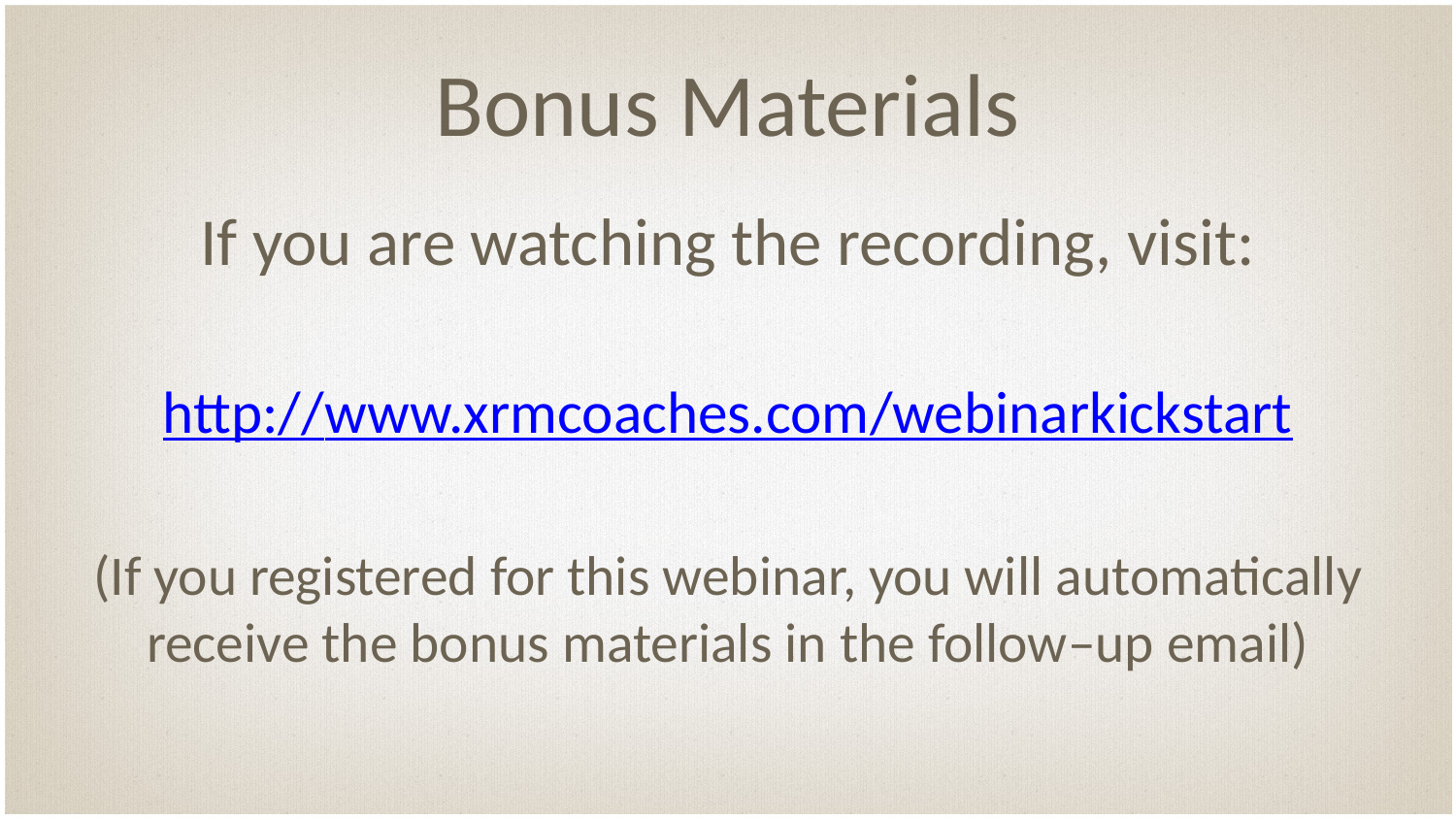

# Bonus Materials
If you are watching the recording, visit:

http://www.xrmcoaches.com/webinarkickstart

(If you registered for this webinar, you will automatically receive the bonus materials in the follow–up email)